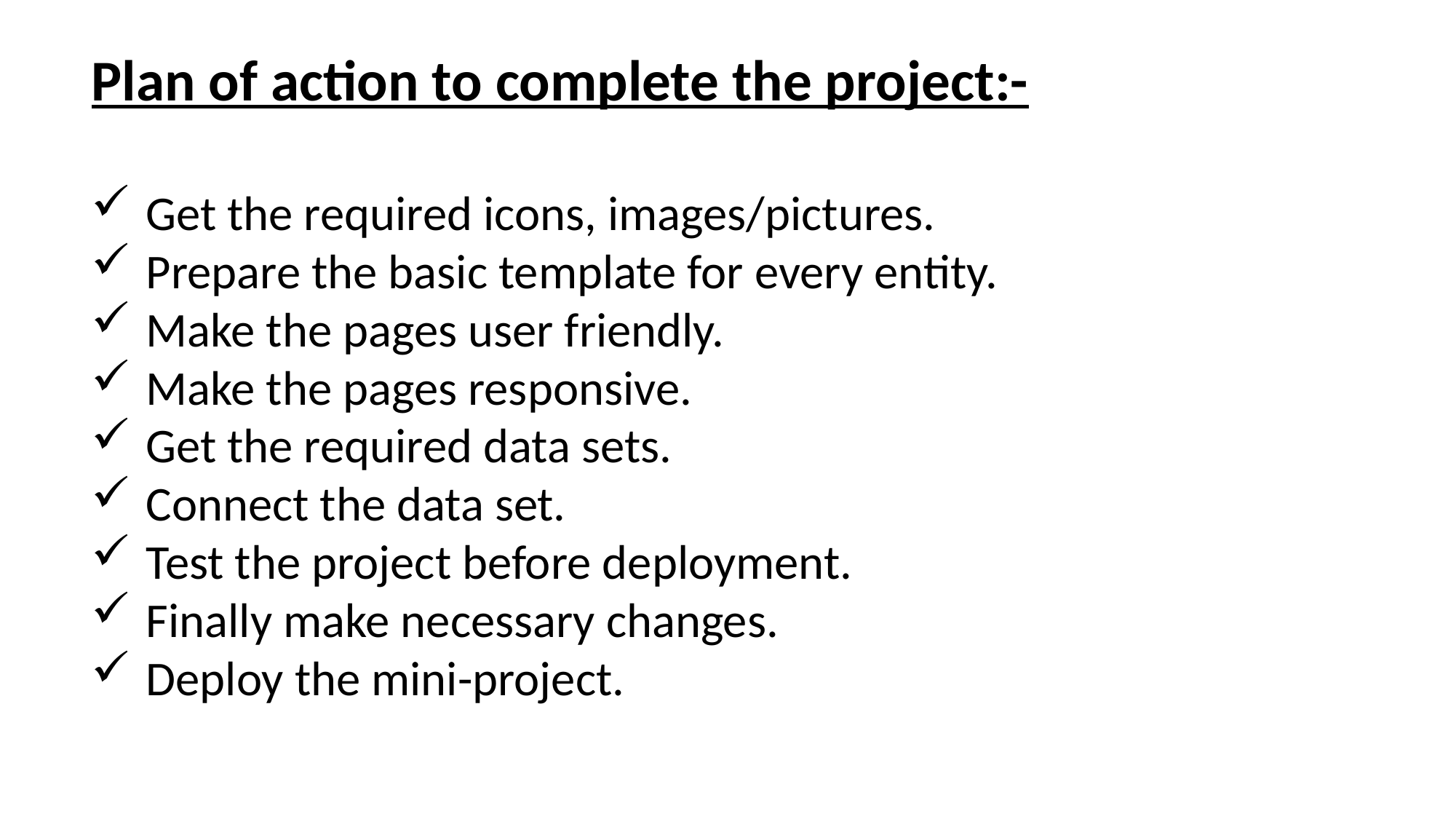

Plan of action to complete the project:-

Get the required icons, images/pictures.
Prepare the basic template for every entity.
Make the pages user friendly.
Make the pages responsive.
Get the required data sets.
Connect the data set.
Test the project before deployment.
Finally make necessary changes.
Deploy the mini-project.